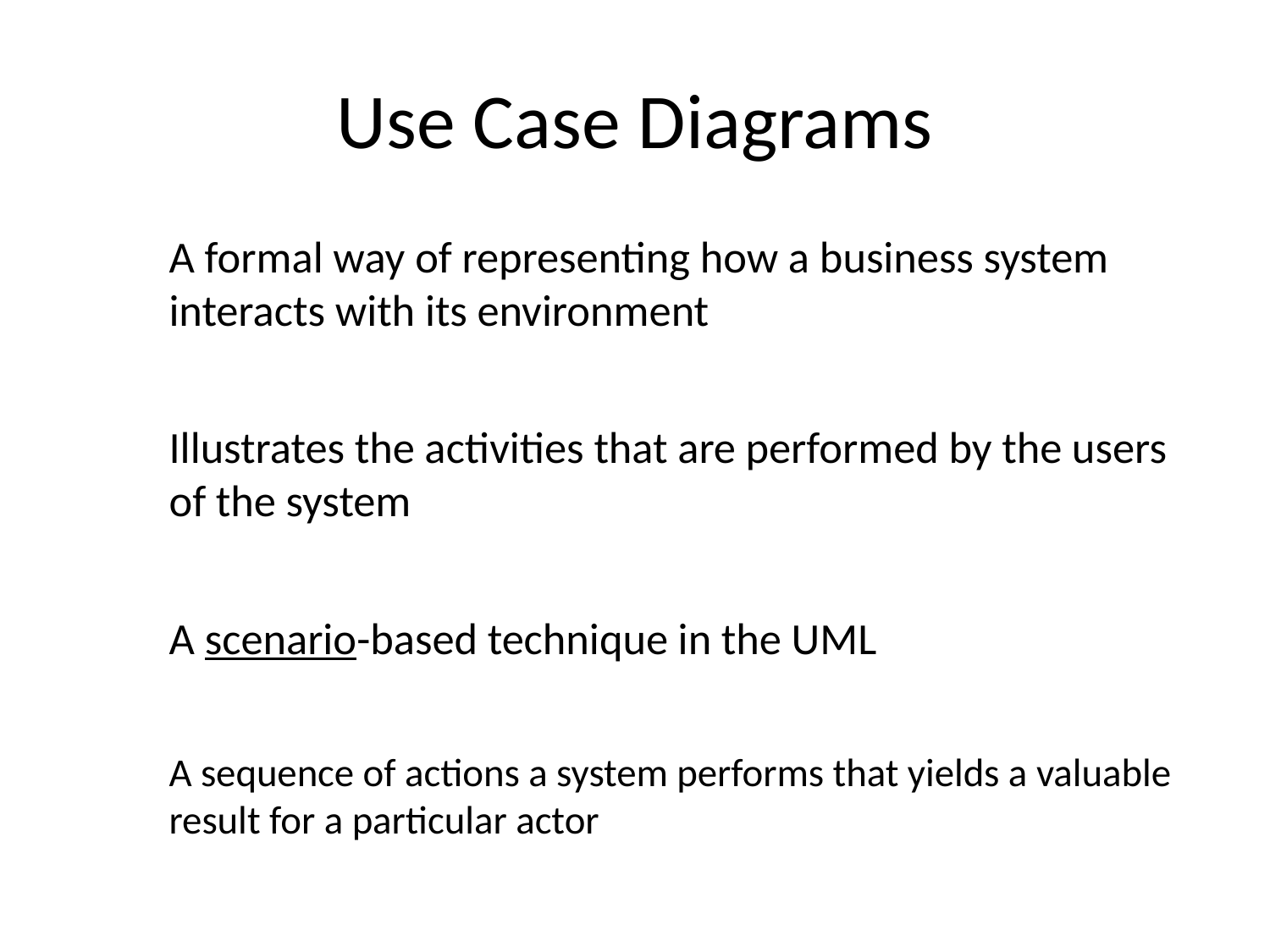

# Use Case Diagrams
A formal way of representing how a business system interacts with its environment

Illustrates the activities that are performed by the users of the system

A scenario-based technique in the UML

A sequence of actions a system performs that yields a valuable result for a particular actor